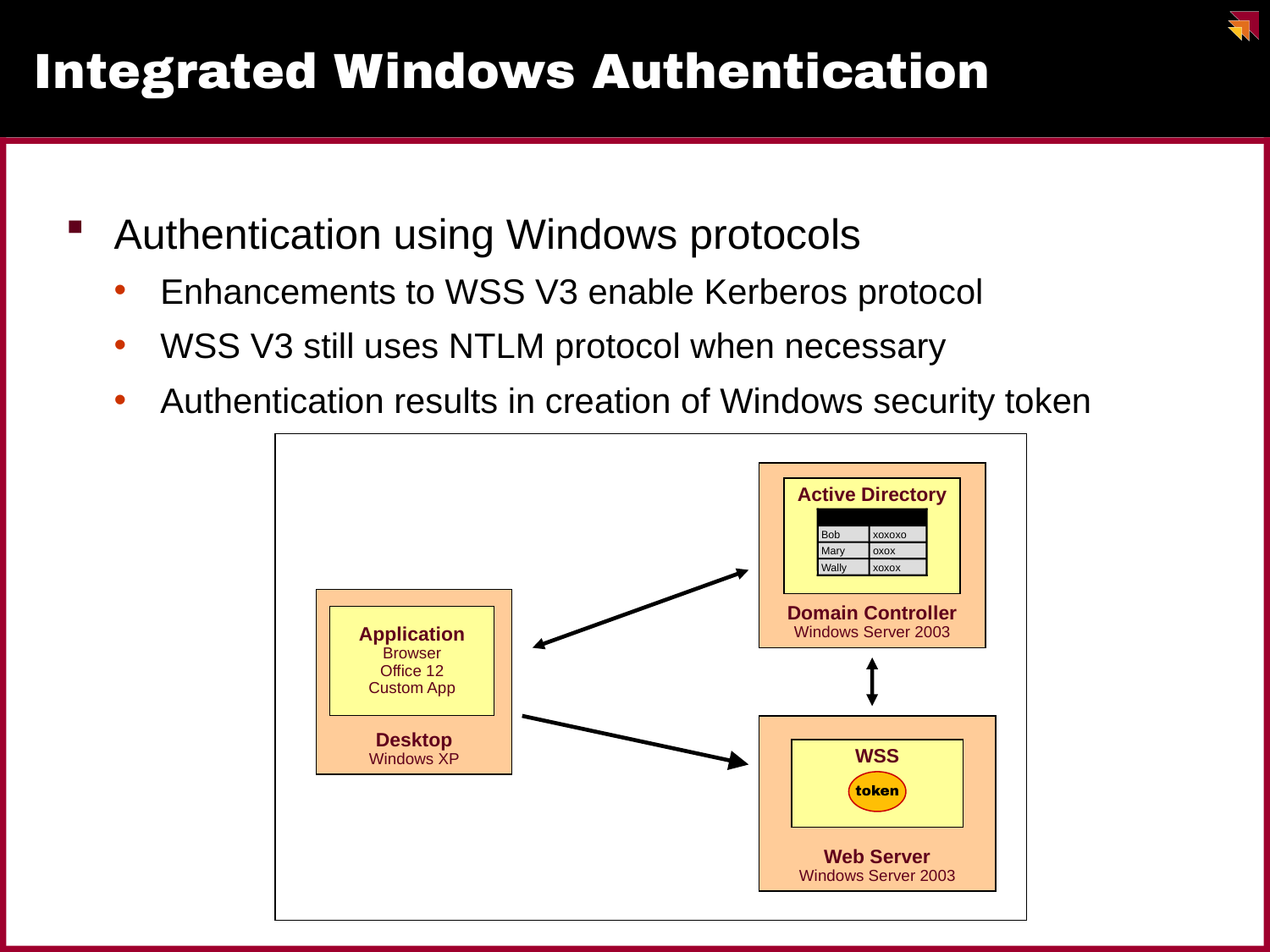

# Integrated Windows Authentication
Authentication using Windows protocols
Enhancements to WSS V3 enable Kerberos protocol
WSS V3 still uses NTLM protocol when necessary
Authentication results in creation of Windows security token

Domain Controller
Windows Server 2003
Active Directory
Login

PWD

Bob

xoxoxo
Mary

oxox
Wally

xoxox

Desktop
Windows XP
Application
Browser
Office 12
Custom App

Web Server
Windows Server 2003
WSS
token